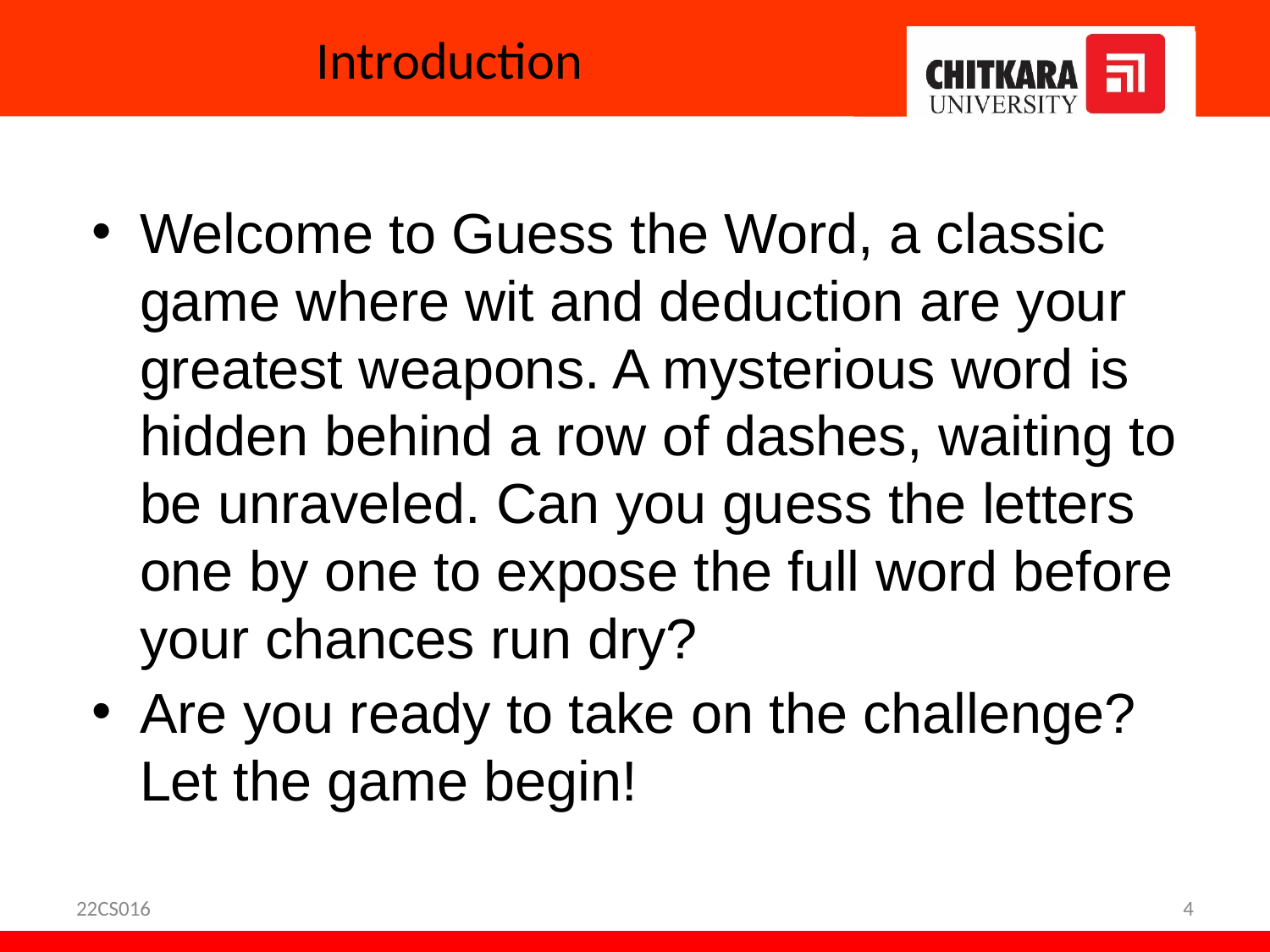

# Introduction
Welcome to Guess the Word, a classic game where wit and deduction are your greatest weapons. A mysterious word is hidden behind a row of dashes, waiting to be unraveled. Can you guess the letters one by one to expose the full word before your chances run dry?
Are you ready to take on the challenge? Let the game begin!
22CS016
4